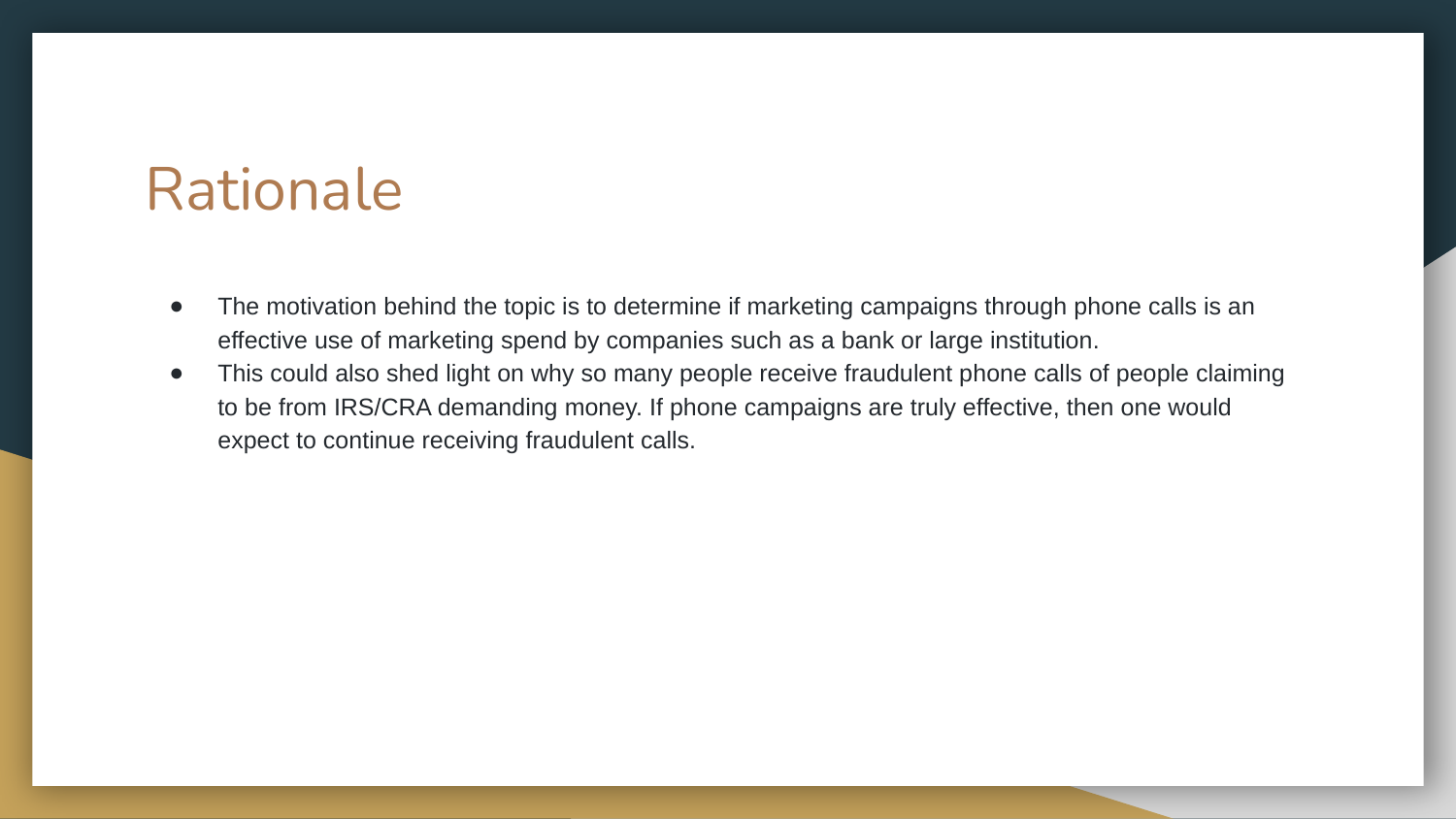

# Rationale
The motivation behind the topic is to determine if marketing campaigns through phone calls is an effective use of marketing spend by companies such as a bank or large institution.
This could also shed light on why so many people receive fraudulent phone calls of people claiming to be from IRS/CRA demanding money. If phone campaigns are truly effective, then one would expect to continue receiving fraudulent calls.